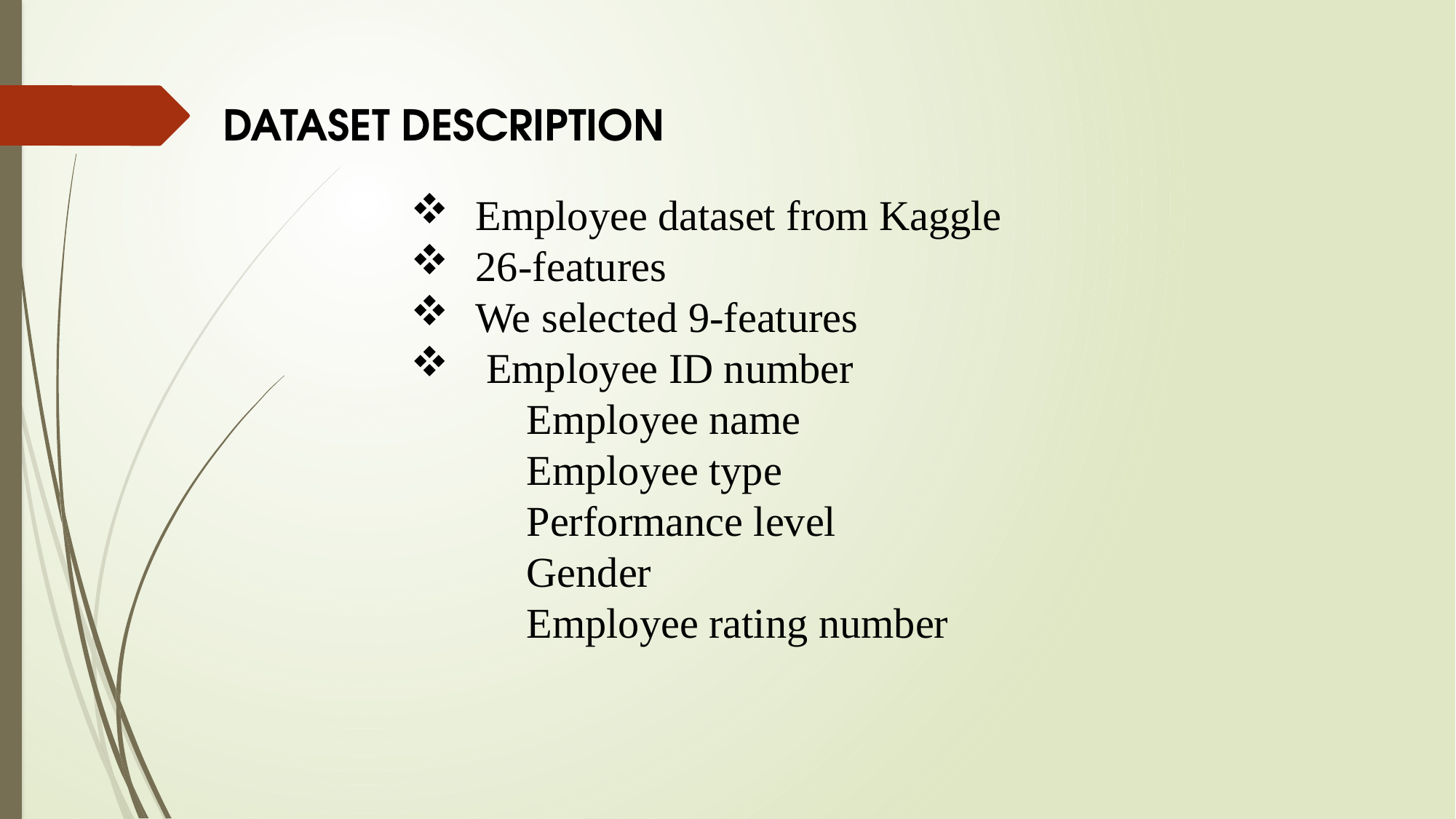

DATASET DESCRIPTION
 Employee dataset from Kaggle
 26-features
 We selected 9-features
  Employee ID number
           Employee name
           Employee type
           Performance level
           Gender
           Employee rating number